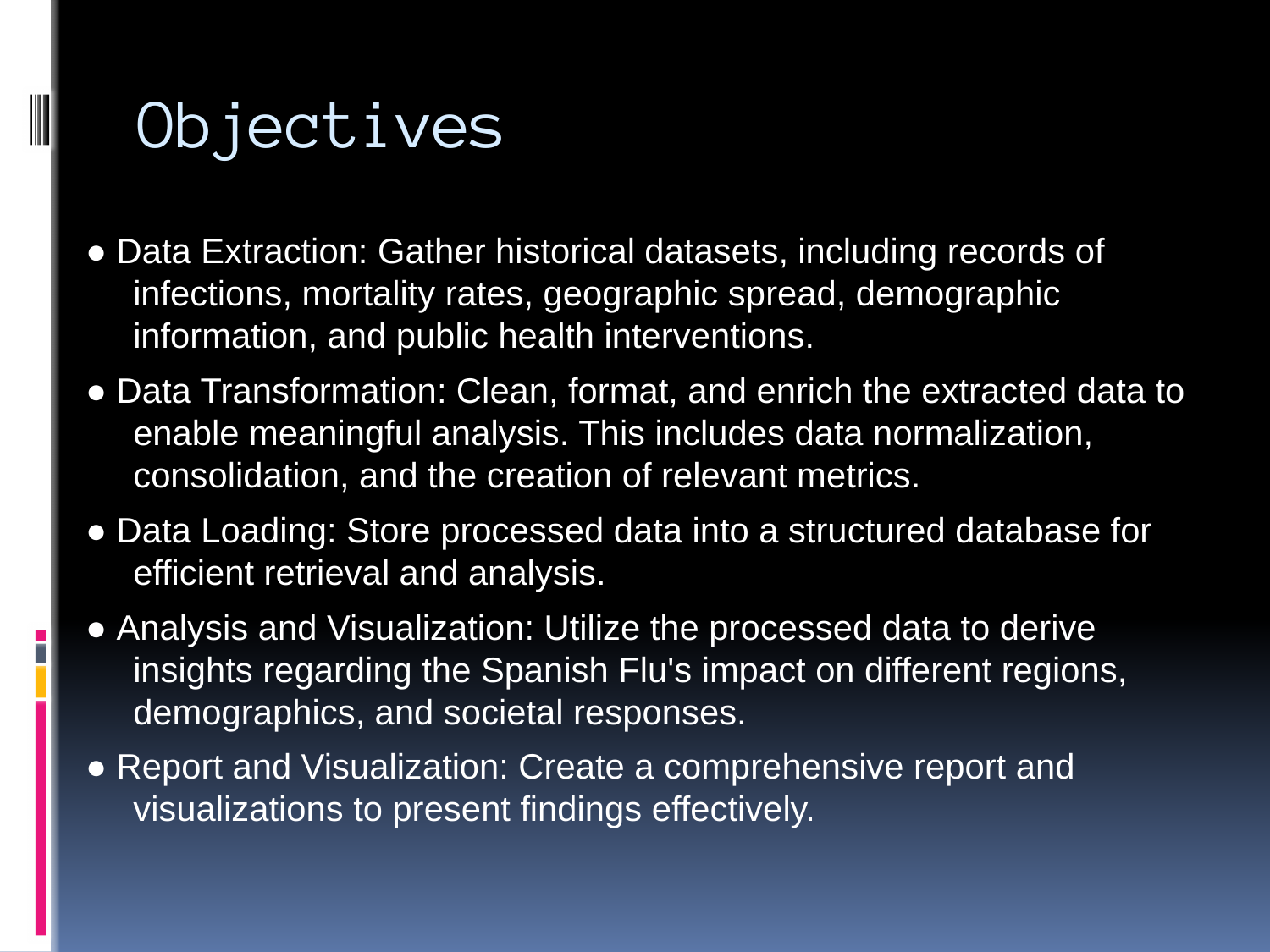

# Objectives
● Data Extraction: Gather historical datasets, including records of infections, mortality rates, geographic spread, demographic information, and public health interventions.
● Data Transformation: Clean, format, and enrich the extracted data to enable meaningful analysis. This includes data normalization, consolidation, and the creation of relevant metrics.
● Data Loading: Store processed data into a structured database for efficient retrieval and analysis.
● Analysis and Visualization: Utilize the processed data to derive insights regarding the Spanish Flu's impact on different regions, demographics, and societal responses.
● Report and Visualization: Create a comprehensive report and visualizations to present findings effectively.